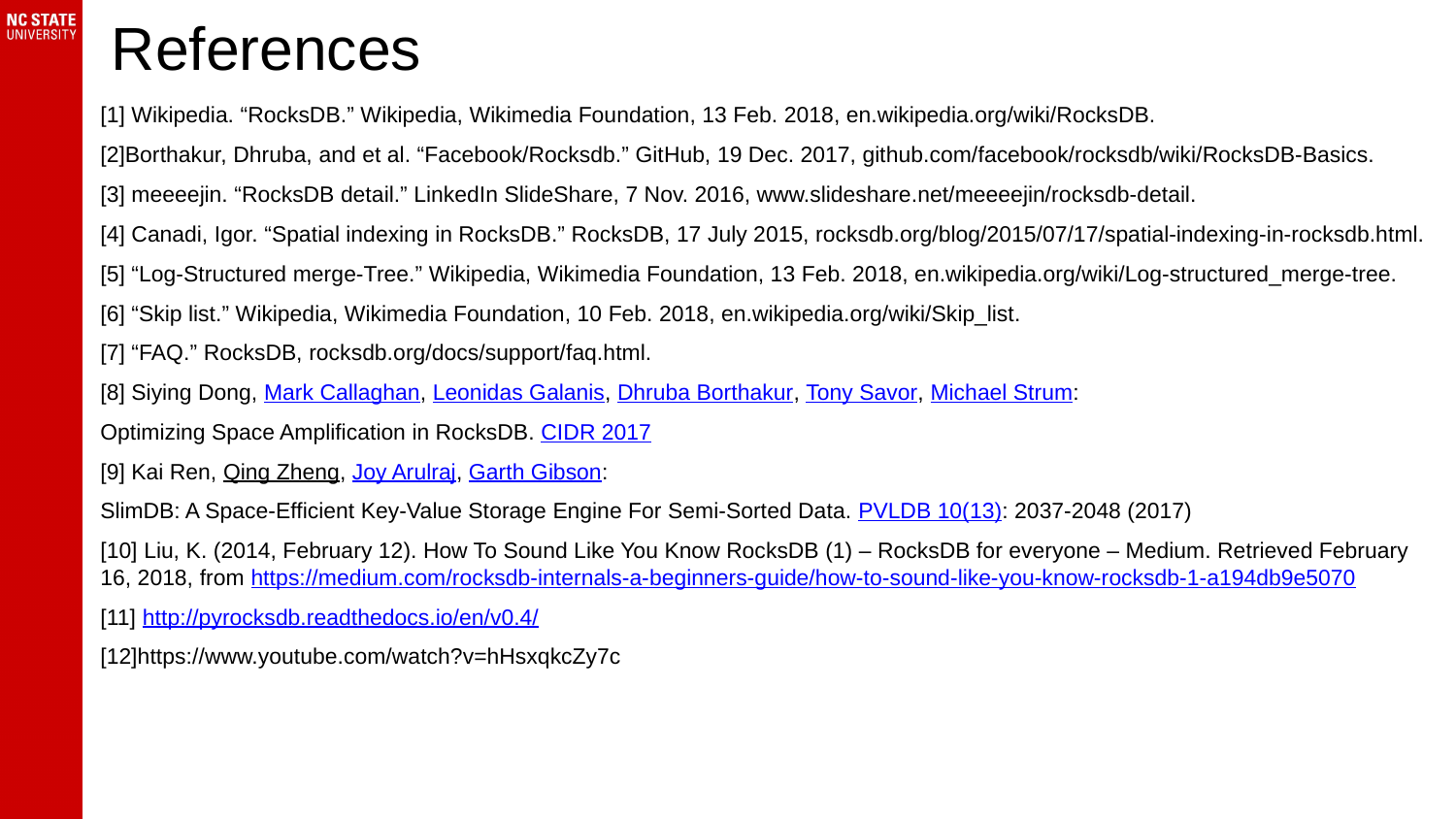

# References
[1] Wikipedia. “RocksDB.” Wikipedia, Wikimedia Foundation, 13 Feb. 2018, en.wikipedia.org/wiki/RocksDB.
[2]Borthakur, Dhruba, and et al. “Facebook/Rocksdb.” GitHub, 19 Dec. 2017, github.com/facebook/rocksdb/wiki/RocksDB-Basics.
[3] meeeejin. “RocksDB detail.” LinkedIn SlideShare, 7 Nov. 2016, www.slideshare.net/meeeejin/rocksdb-detail.
[4] Canadi, Igor. “Spatial indexing in RocksDB.” RocksDB, 17 July 2015, rocksdb.org/blog/2015/07/17/spatial-indexing-in-rocksdb.html.
[5] “Log-Structured merge-Tree.” Wikipedia, Wikimedia Foundation, 13 Feb. 2018, en.wikipedia.org/wiki/Log-structured_merge-tree.
[6] “Skip list.” Wikipedia, Wikimedia Foundation, 10 Feb. 2018, en.wikipedia.org/wiki/Skip_list.
[7] “FAQ.” RocksDB, rocksdb.org/docs/support/faq.html.
[8] Siying Dong, Mark Callaghan, Leonidas Galanis, Dhruba Borthakur, Tony Savor, Michael Strum:
Optimizing Space Amplification in RocksDB. CIDR 2017
[9] Kai Ren, Qing Zheng, Joy Arulraj, Garth Gibson:
SlimDB: A Space-Efficient Key-Value Storage Engine For Semi-Sorted Data. PVLDB 10(13): 2037-2048 (2017)
[10] Liu, K. (2014, February 12). How To Sound Like You Know RocksDB (1) – RocksDB for everyone – Medium. Retrieved February 16, 2018, from https://medium.com/rocksdb-internals-a-beginners-guide/how-to-sound-like-you-know-rocksdb-1-a194db9e5070
[11] http://pyrocksdb.readthedocs.io/en/v0.4/
[12]https://www.youtube.com/watch?v=hHsxqkcZy7c